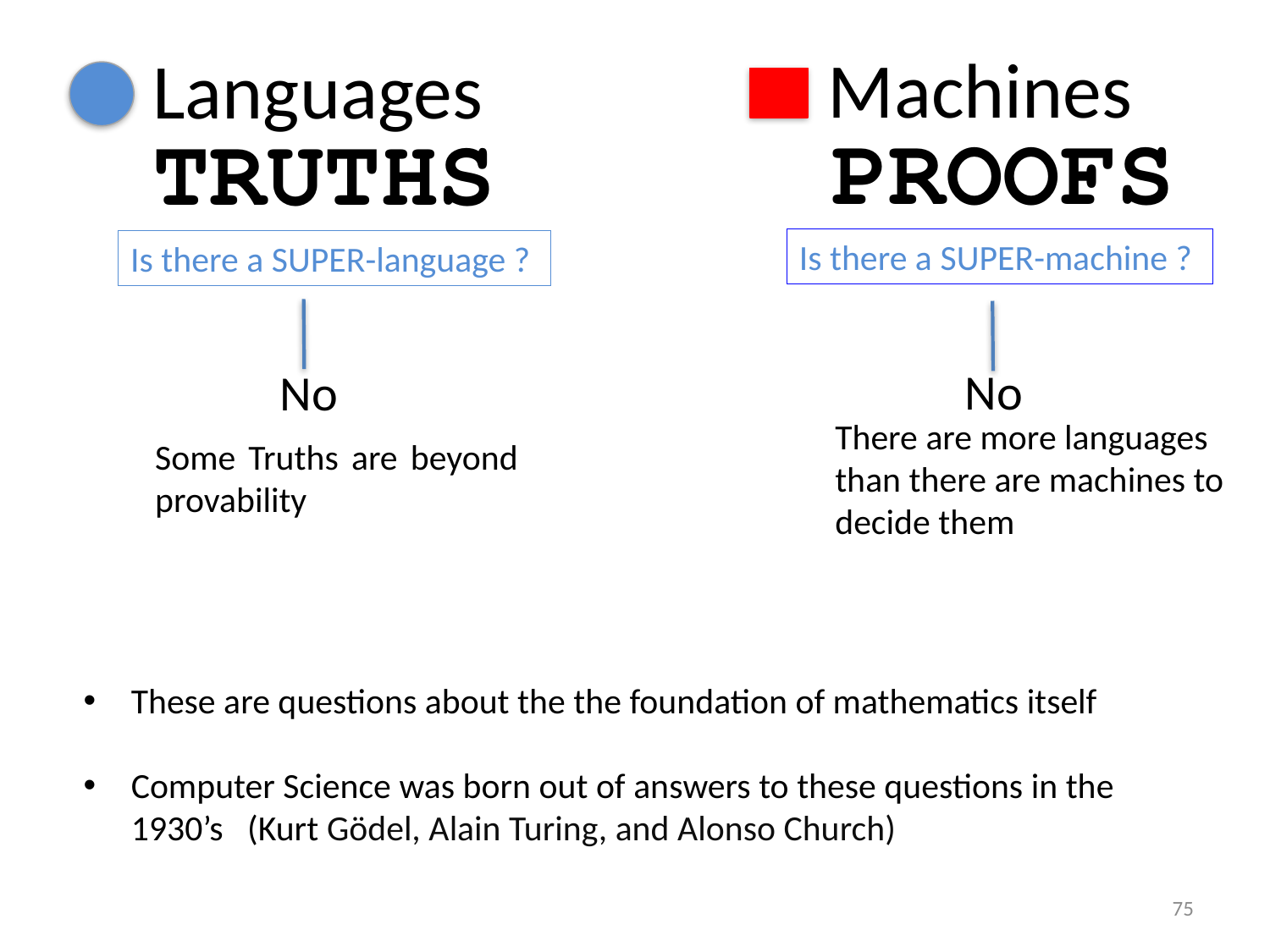

Machines
Languages

PROOFS
TRUTHS
Is there a SUPER-machine ?
Is there a SUPER-language ?
No
No
There are more languages than there are machines to decide them
Some Truths are beyond provability
These are questions about the the foundation of mathematics itself

Computer Science was born out of answers to these questions in the 1930’s   (Kurt Gödel, Alain Turing, and Alonso Church)
75